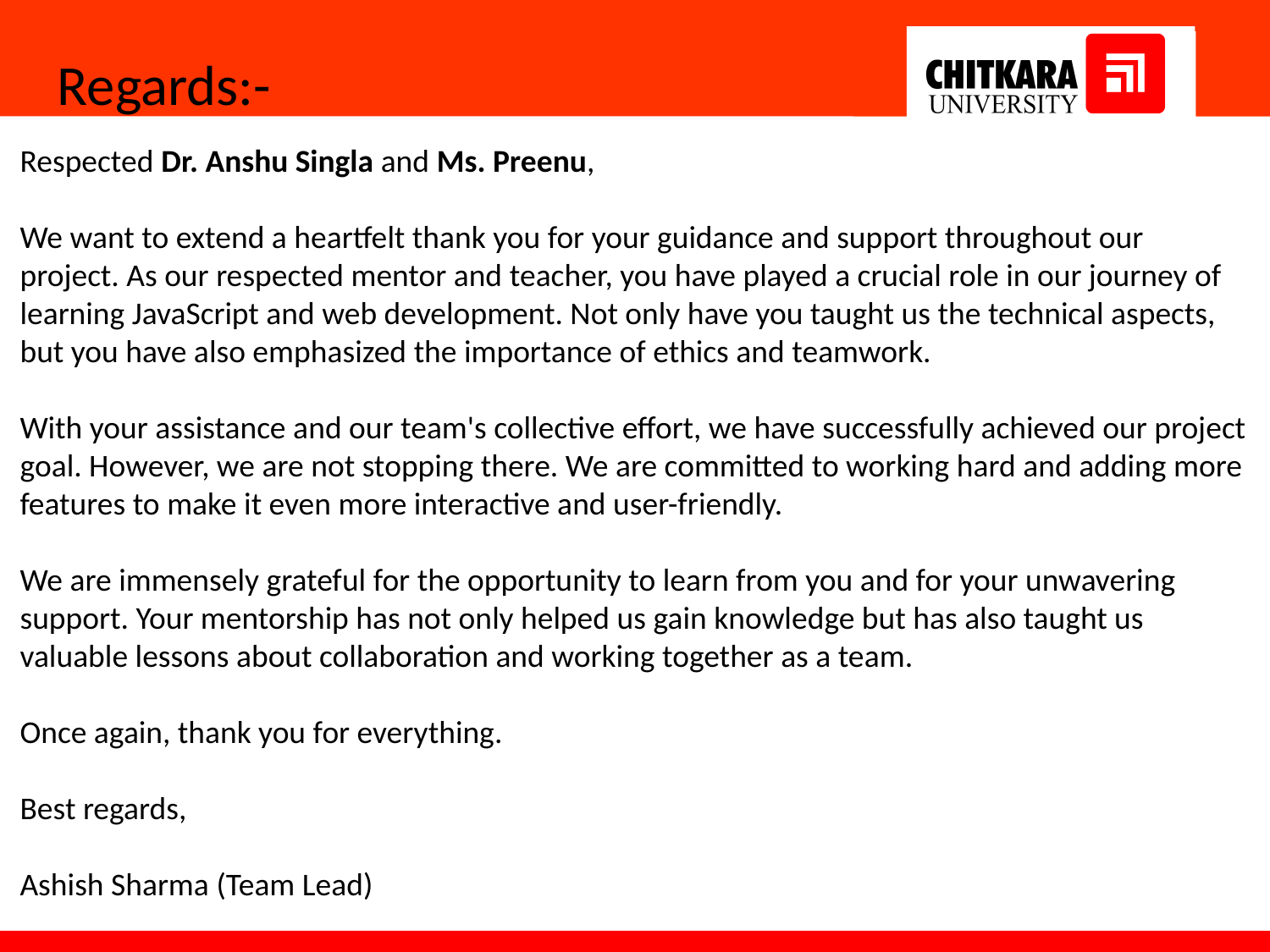

Regards:-
Respected Dr. Anshu Singla and Ms. Preenu,

We want to extend a heartfelt thank you for your guidance and support throughout our project. As our respected mentor and teacher, you have played a crucial role in our journey of learning JavaScript and web development. Not only have you taught us the technical aspects, but you have also emphasized the importance of ethics and teamwork.

With your assistance and our team's collective effort, we have successfully achieved our project goal. However, we are not stopping there. We are committed to working hard and adding more features to make it even more interactive and user-friendly.

We are immensely grateful for the opportunity to learn from you and for your unwavering support. Your mentorship has not only helped us gain knowledge but has also taught us valuable lessons about collaboration and working together as a team.

Once again, thank you for everything.

Best regards,

Ashish Sharma (Team Lead)